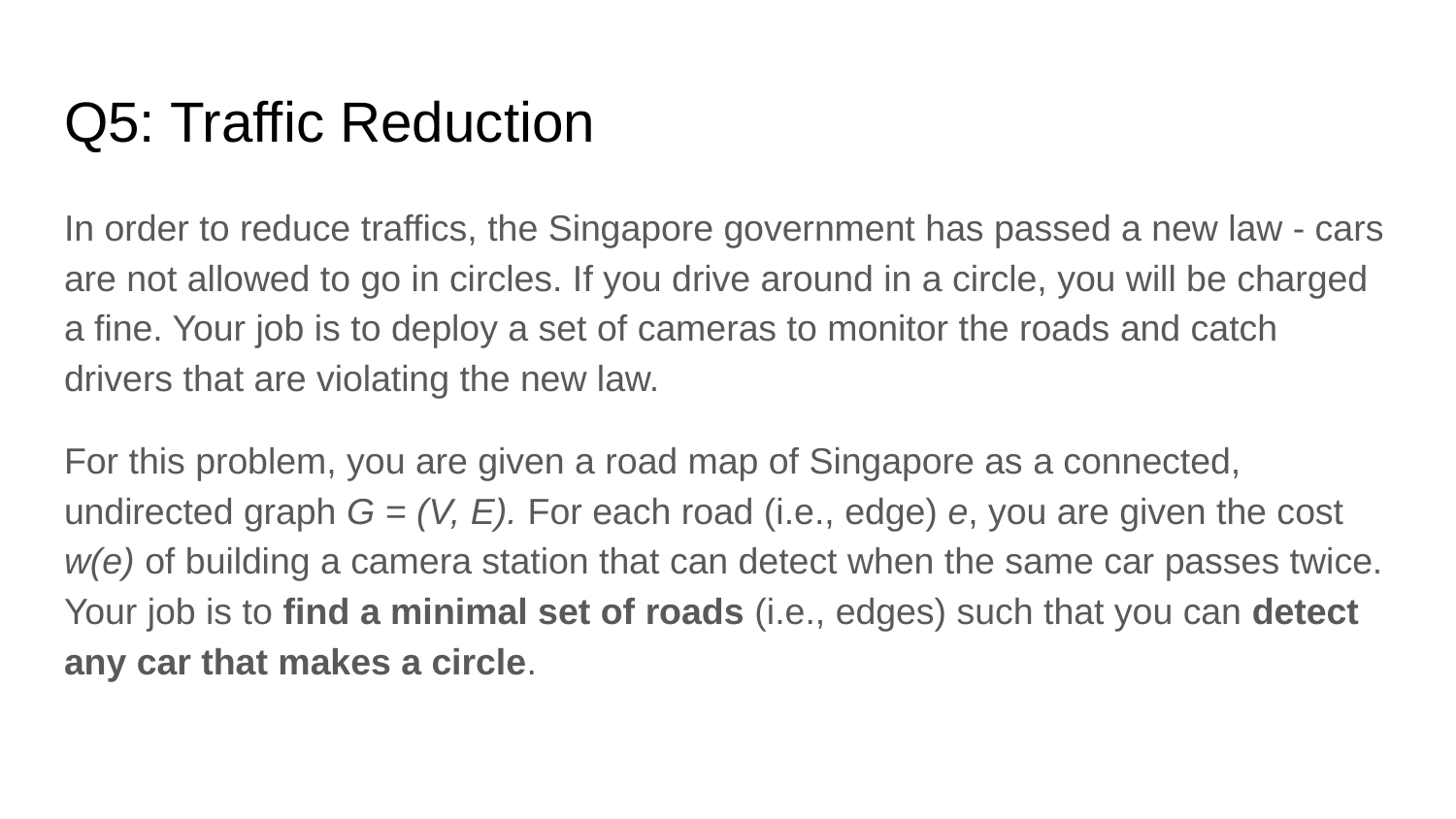

# Q5: Traffic Reduction
In order to reduce traffics, the Singapore government has passed a new law - cars are not allowed to go in circles. If you drive around in a circle, you will be charged a fine. Your job is to deploy a set of cameras to monitor the roads and catch drivers that are violating the new law.
For this problem, you are given a road map of Singapore as a connected, undirected graph G = (V, E). For each road (i.e., edge) e, you are given the cost w(e) of building a camera station that can detect when the same car passes twice. Your job is to find a minimal set of roads (i.e., edges) such that you can detect any car that makes a circle.